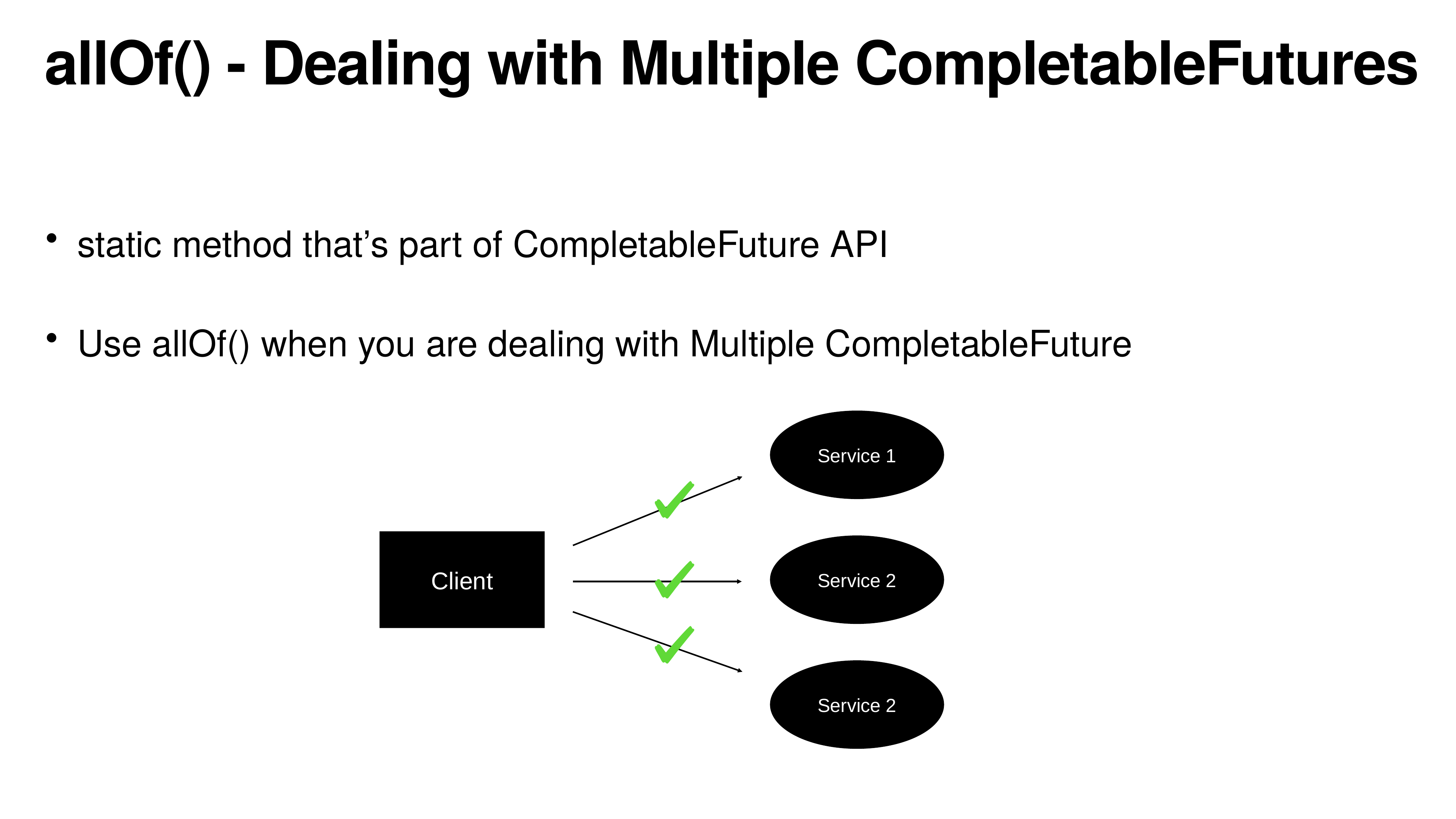

# allOf() - Dealing with Multiple CompletableFutures
static method that’s part of CompletableFuture API
Use allOf() when you are dealing with Multiple CompletableFuture
Service 1
Client
Service 2
Service 2